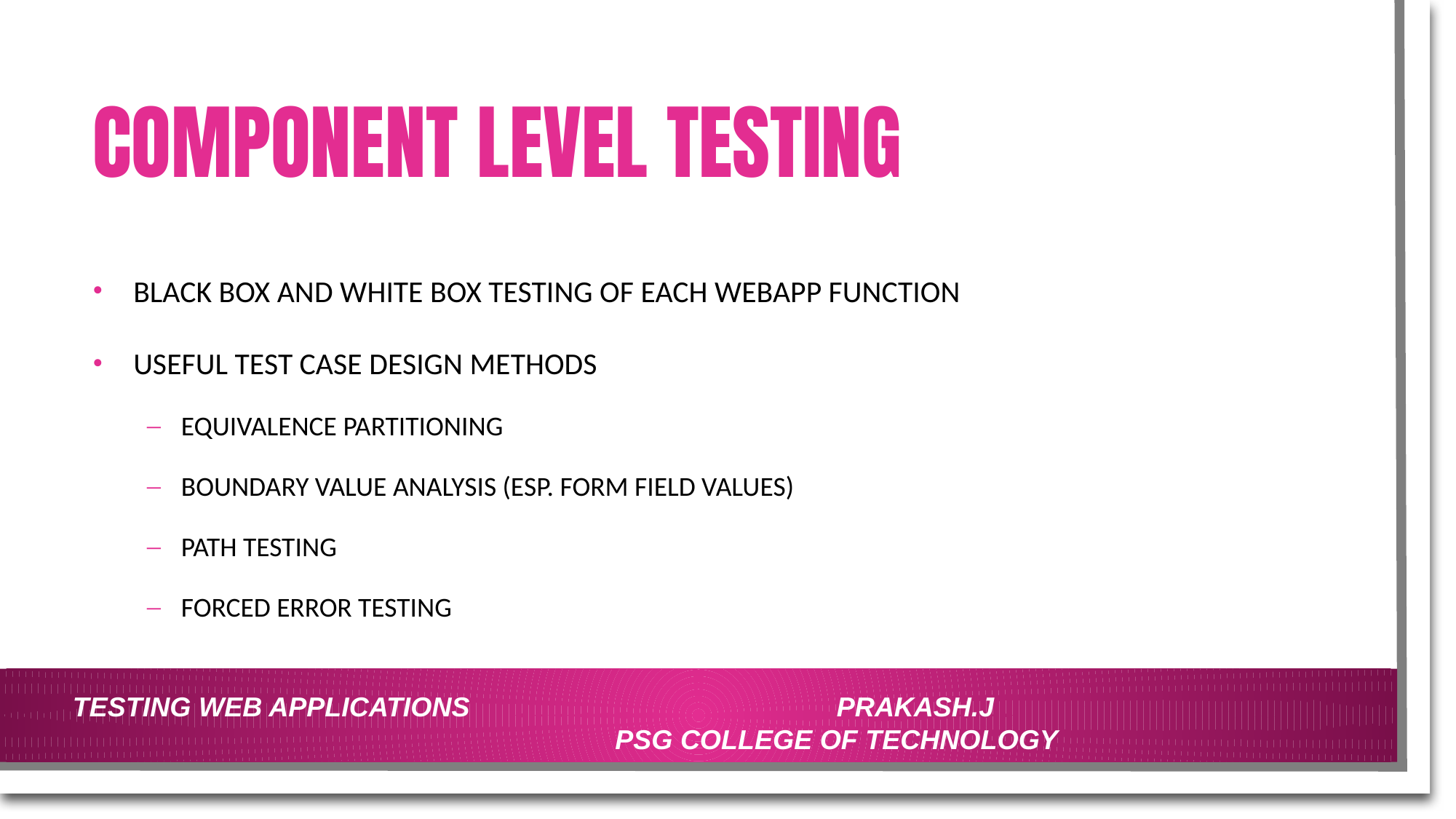

# COMPONENT LEVEL TESTING
BLACK BOX AND WHITE BOX TESTING OF EACH WEBAPP FUNCTION
USEFUL TEST CASE DESIGN METHODS
EQUIVALENCE PARTITIONING
BOUNDARY VALUE ANALYSIS (ESP. FORM FIELD VALUES)
PATH TESTING
FORCED ERROR TESTING
TESTING WEB APPLICATIONS				PRAKASH.J						PSG COLLEGE OF TECHNOLOGY